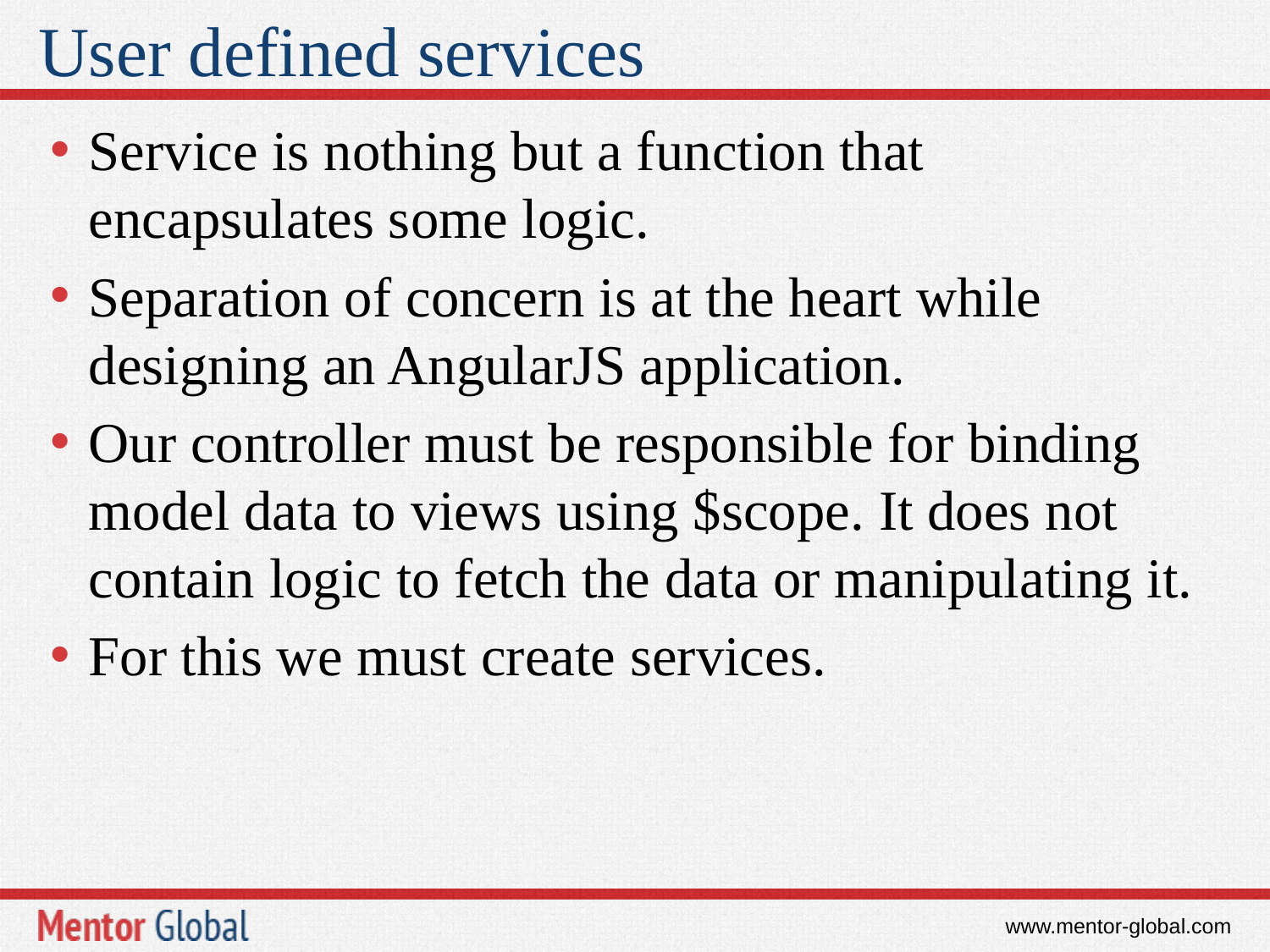

# User defined services
Service is nothing but a function that encapsulates some logic.
Separation of concern is at the heart while designing an AngularJS application.
Our controller must be responsible for binding model data to views using $scope. It does not contain logic to fetch the data or manipulating it.
For this we must create services.